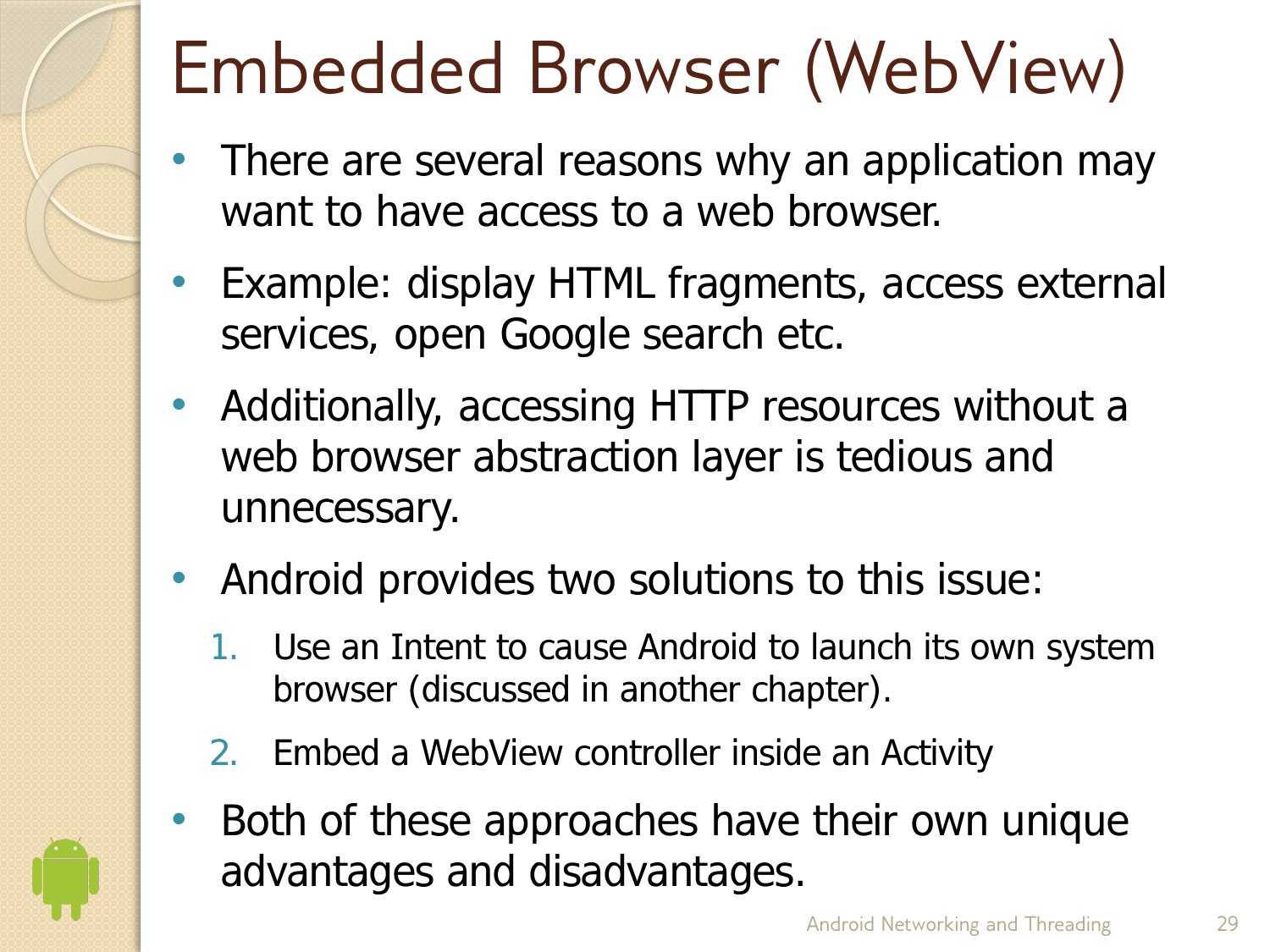

# Embedded Browser (WebView)
There are several reasons why an application may want to have access to a web browser.
Example: display HTML fragments, access external services, open Google search etc.
Additionally, accessing HTTP resources without a web browser abstraction layer is tedious and unnecessary.
Android provides two solutions to this issue:
Use an Intent to cause Android to launch its own system browser (discussed in another chapter).
Embed a WebView controller inside an Activity
Both of these approaches have their own unique advantages and disadvantages.
Android Networking and Threading
29